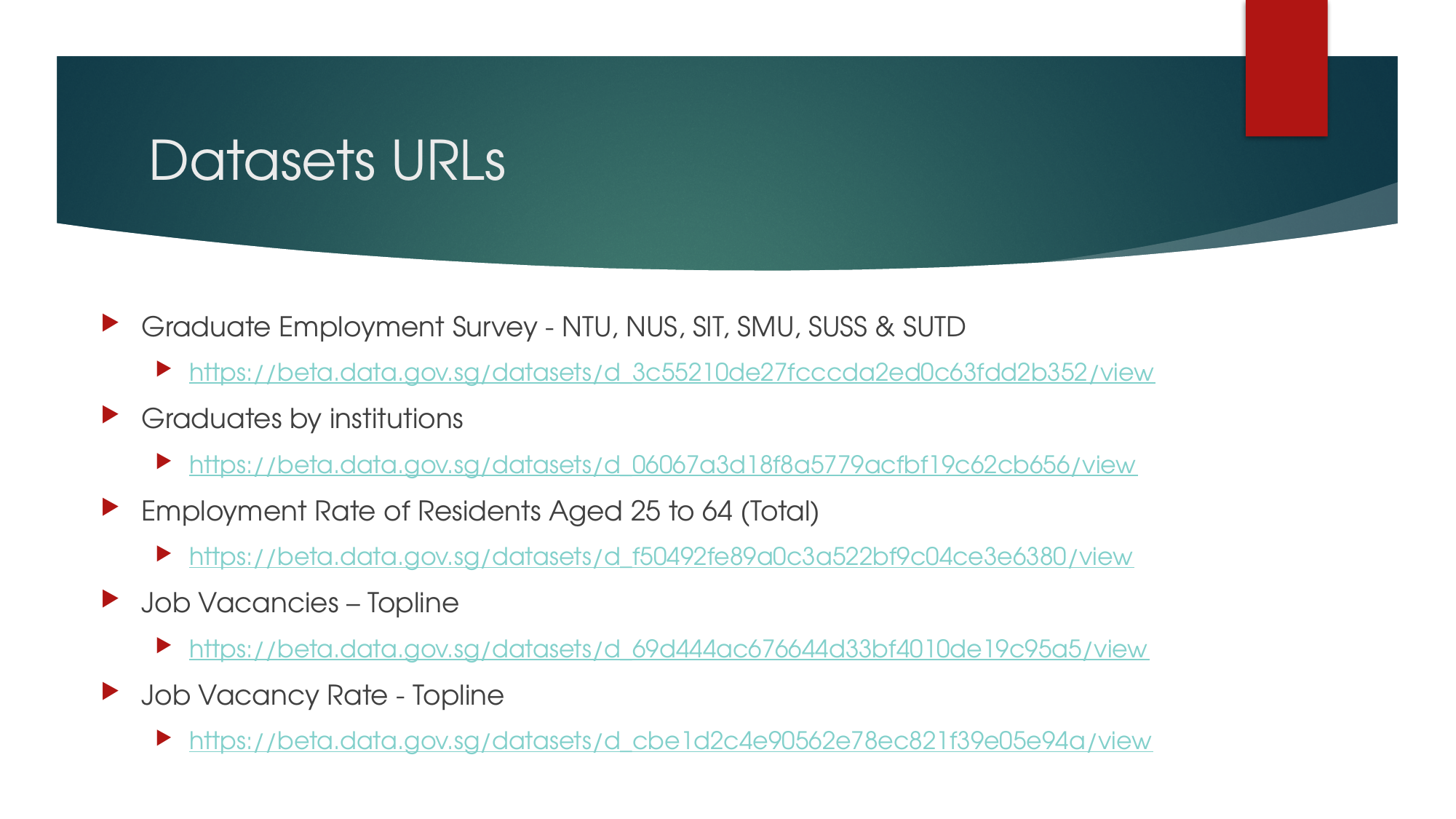

# Datasets URLs
Graduate Employment Survey - NTU, NUS, SIT, SMU, SUSS & SUTD
https://beta.data.gov.sg/datasets/d_3c55210de27fcccda2ed0c63fdd2b352/view
Graduates by institutions
https://beta.data.gov.sg/datasets/d_06067a3d18f8a5779acfbf19c62cb656/view
Employment Rate of Residents Aged 25 to 64 (Total)
https://beta.data.gov.sg/datasets/d_f50492fe89a0c3a522bf9c04ce3e6380/view
Job Vacancies – Topline
https://beta.data.gov.sg/datasets/d_69d444ac676644d33bf4010de19c95a5/view
Job Vacancy Rate - Topline
https://beta.data.gov.sg/datasets/d_cbe1d2c4e90562e78ec821f39e05e94a/view